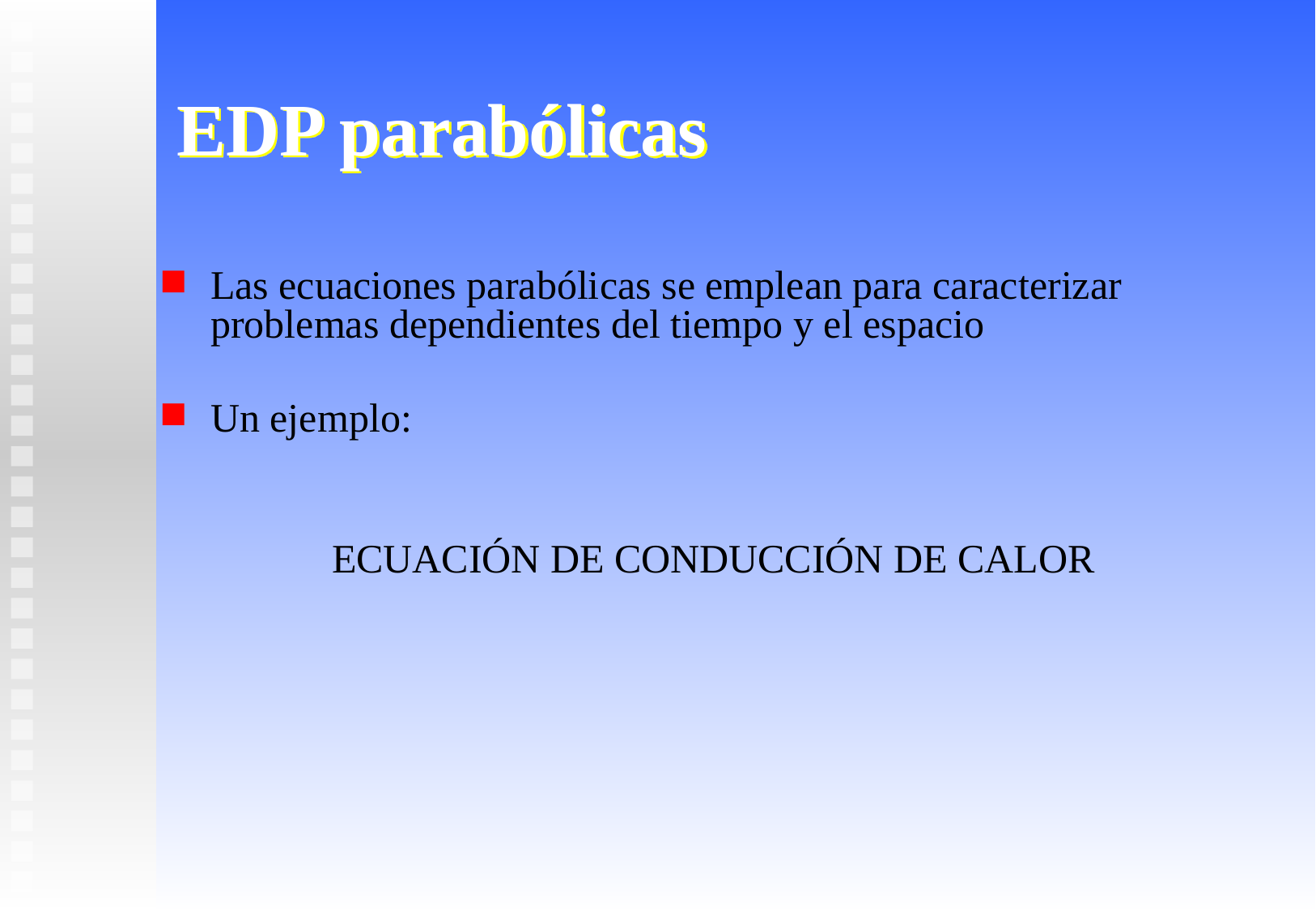

# EDP parabólicas

Las ecuaciones parabólicas se emplean para caracterizar problemas dependientes del tiempo y el espacio

Un ejemplo:

     	ECUACIÓN DE CONDUCCIÓN DE CALOR